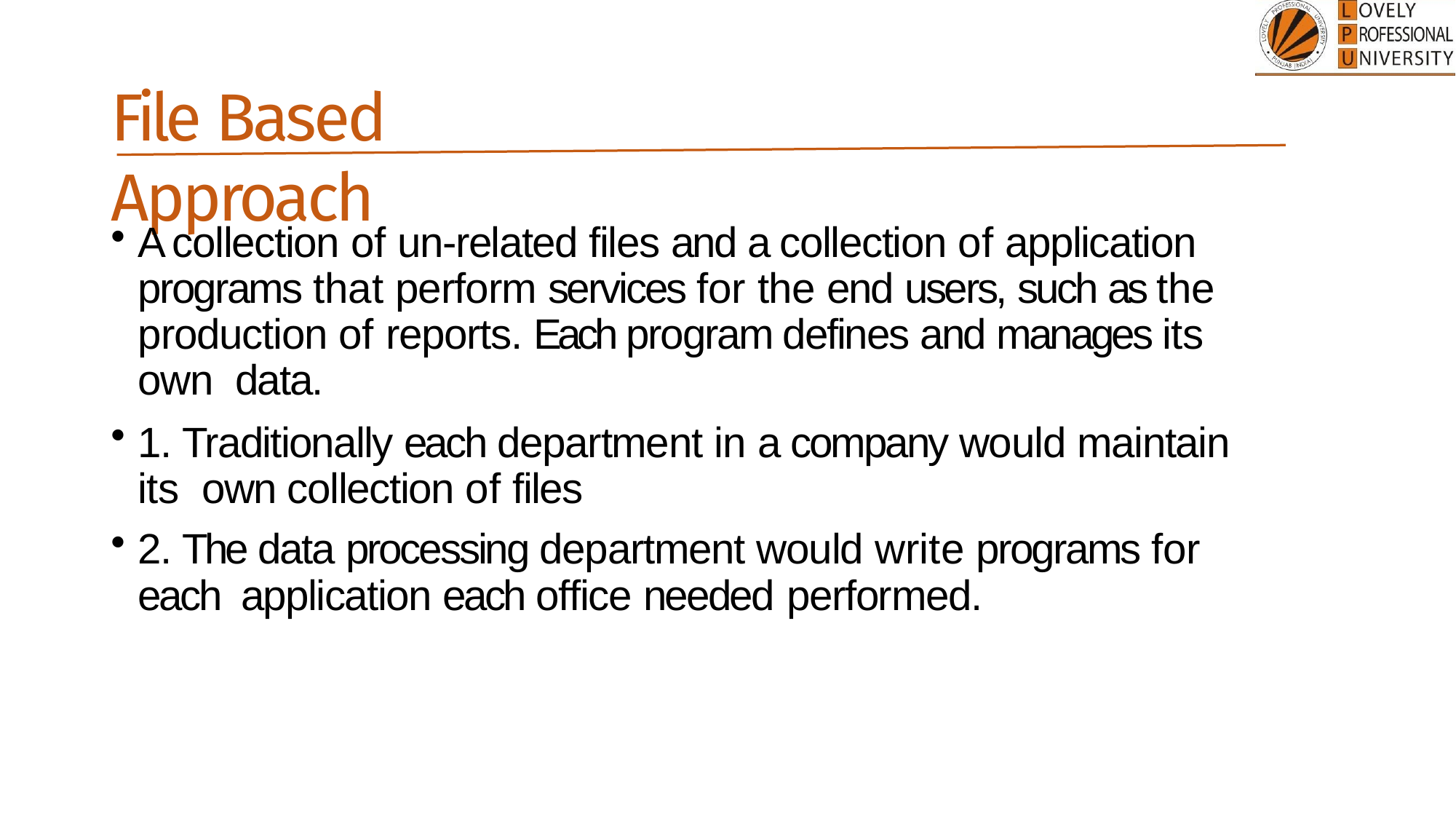

# File Based Approach

A collection of un-related files and a collection of application  programs that perform services for the end users, such as the  production of reports. Each program defines and manages its own  data.
1. Traditionally each department in a company would maintain its  own collection of files
2. The data processing department would write programs for each  application each office needed performed.